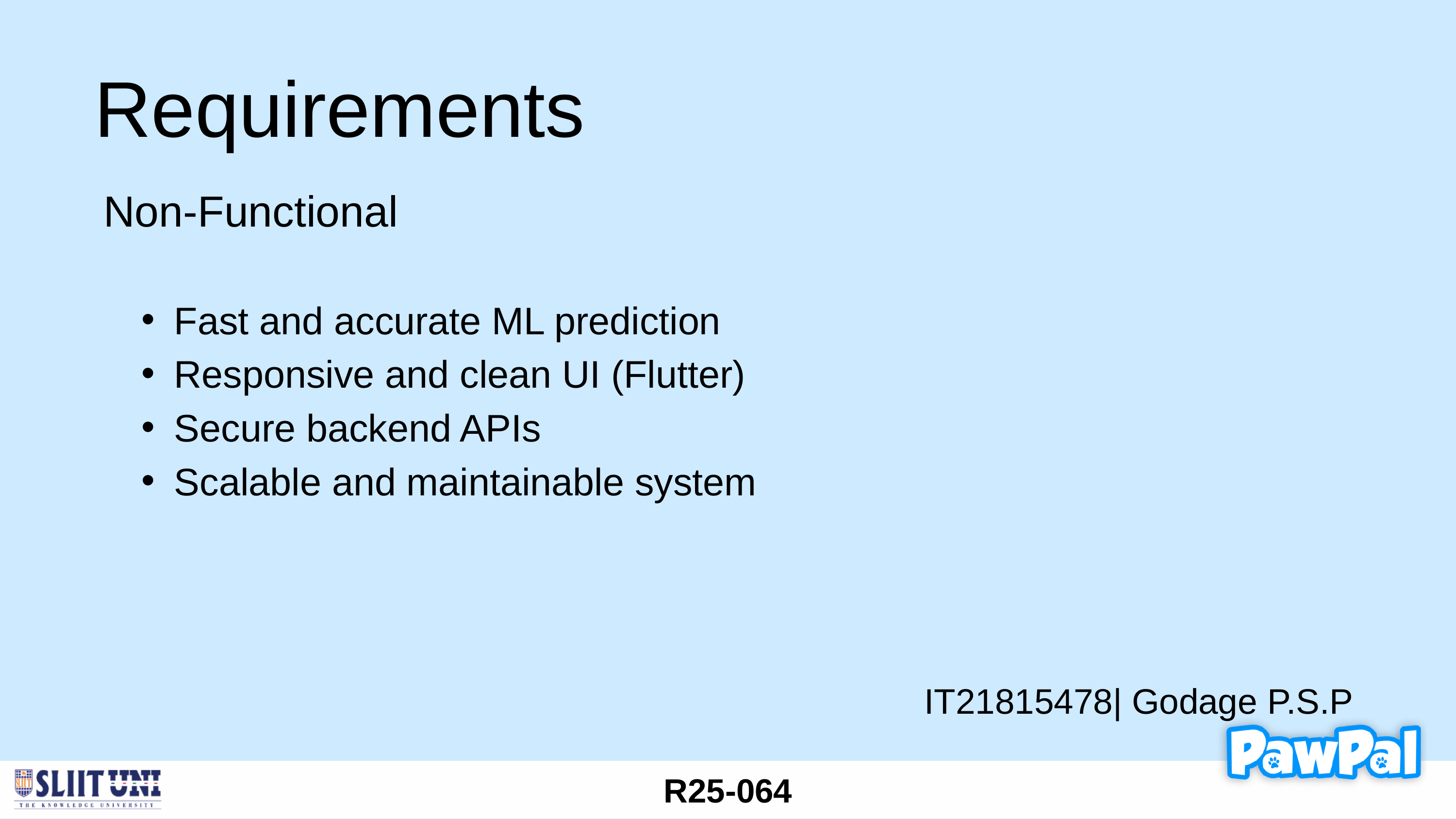

Requirements
Non-Functional
Fast and accurate ML prediction
Responsive and clean UI (Flutter)
Secure backend APIs
Scalable and maintainable system

IT21815478| Godage P.S.P

R25-064